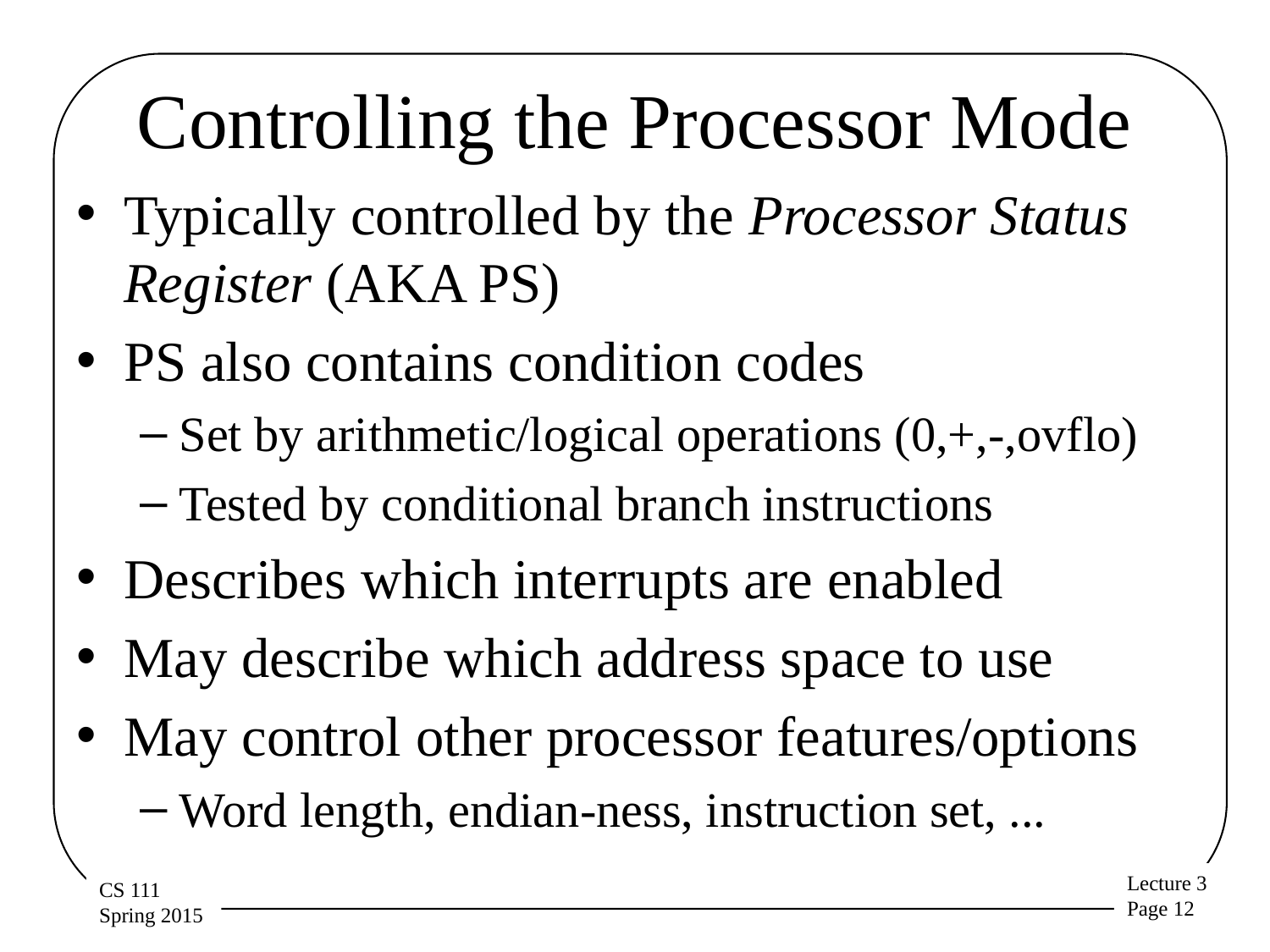

# Controlling the Processor Mode
Typically controlled by the Processor Status Register (AKA PS)
PS also contains condition codes
Set by arithmetic/logical operations (0,+,-,ovflo)
Tested by conditional branch instructions
Describes which interrupts are enabled
May describe which address space to use
May control other processor features/options
Word length, endian-ness, instruction set, ...